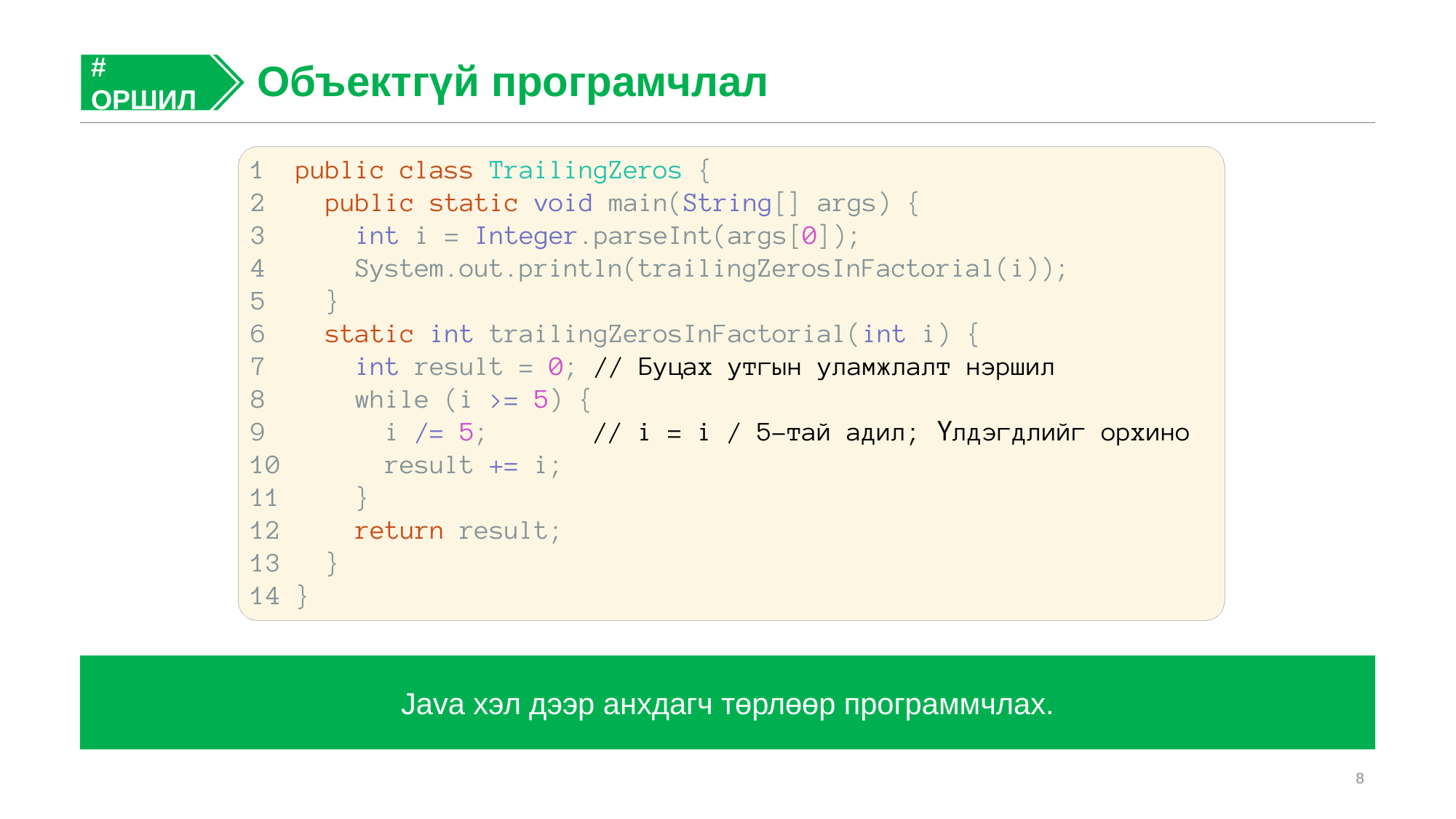

Объектгүй програмчлал
# ОРШИЛ
#

1  public class TrailingZeros {
2    public static void main(String[] args) {
3      int i = Integer.parseInt(args[0]);
4      System.out.println(trailingZerosInFactorial(i));
5    }
6    static int trailingZerosInFactorial(int i) {
7      int result = 0; // Буцах утгын уламжлалт нэршил
8      while (i >= 5) {
9        i /= 5; 	 // i = i / 5-тай адил; Үлдэгдлийг орхино
10       result += i;
11     }
12     return result;
13   }
14 }
Java хэл дээр анхдагч төрлөөр программчлах.
8